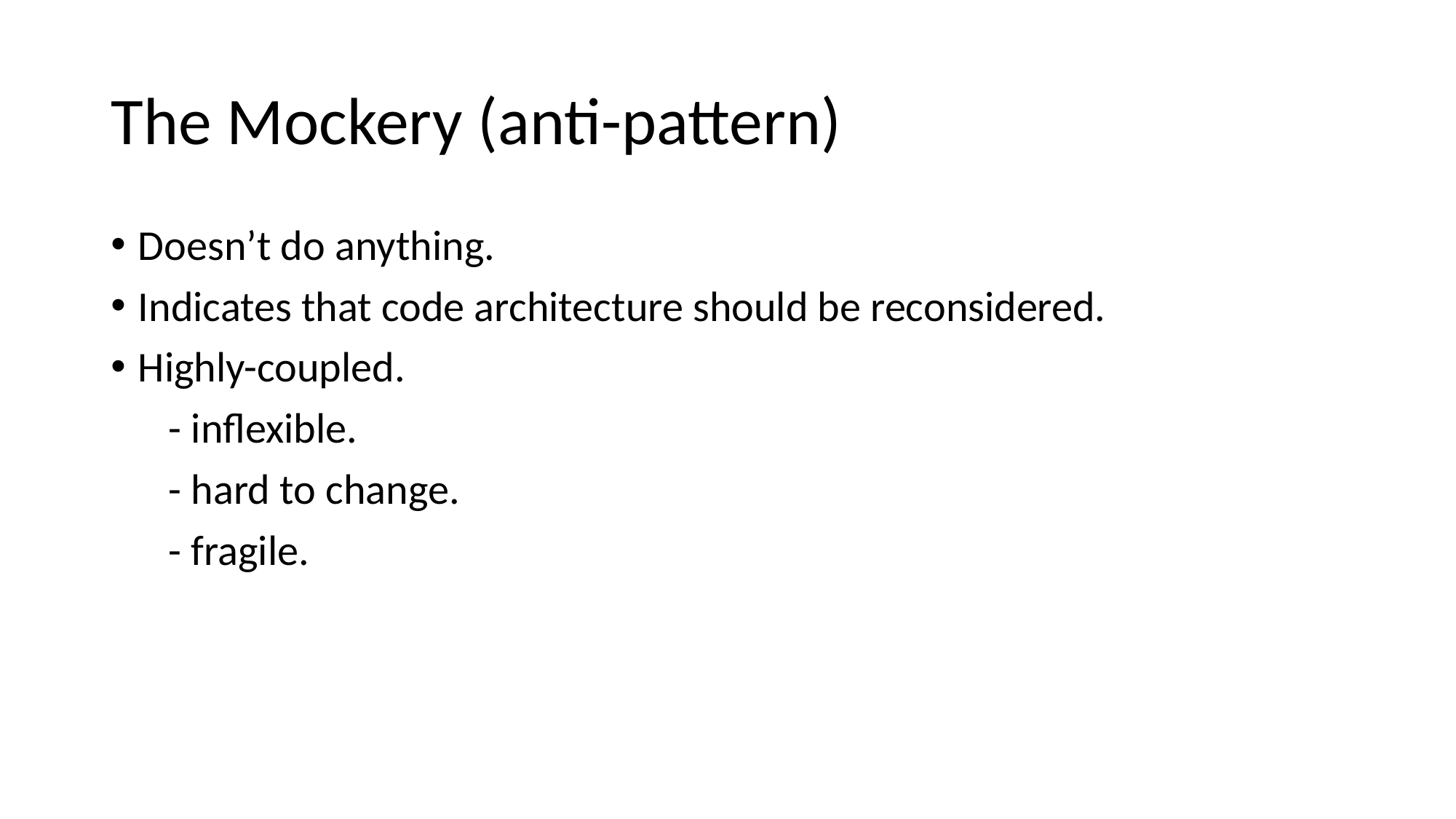

# The Mockery (anti-pattern)
Doesn’t do anything.
Indicates that code architecture should be reconsidered.
Highly-coupled.
      - inflexible.
      - hard to change.
      - fragile.